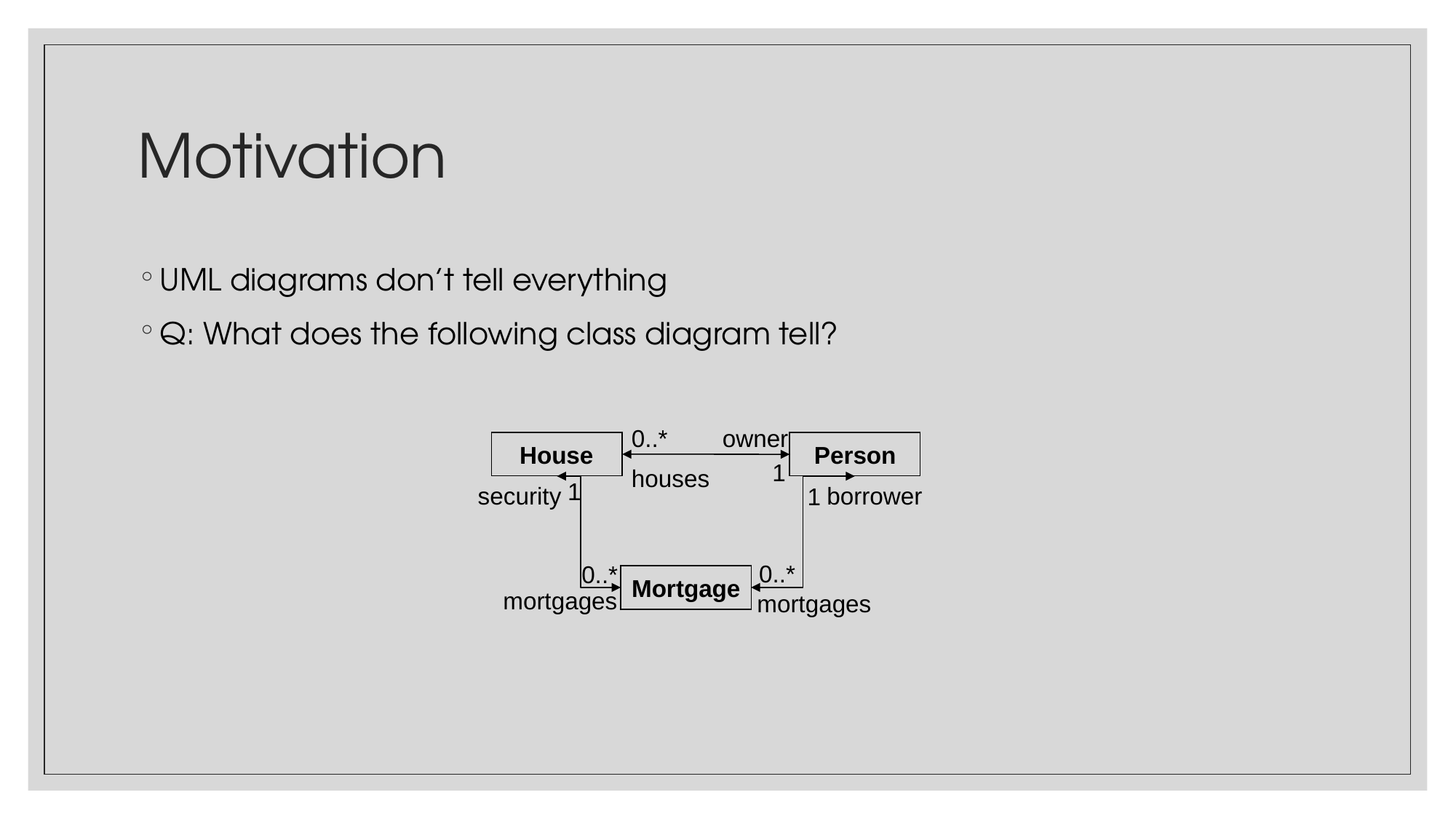

# Motivation
UML diagrams don’t tell everything
Q: What does the following class diagram tell?

0..*
owner

House

Person

1
houses
1

security
borrower
1
0..*
0..*

Mortgage
mortgages
mortgages